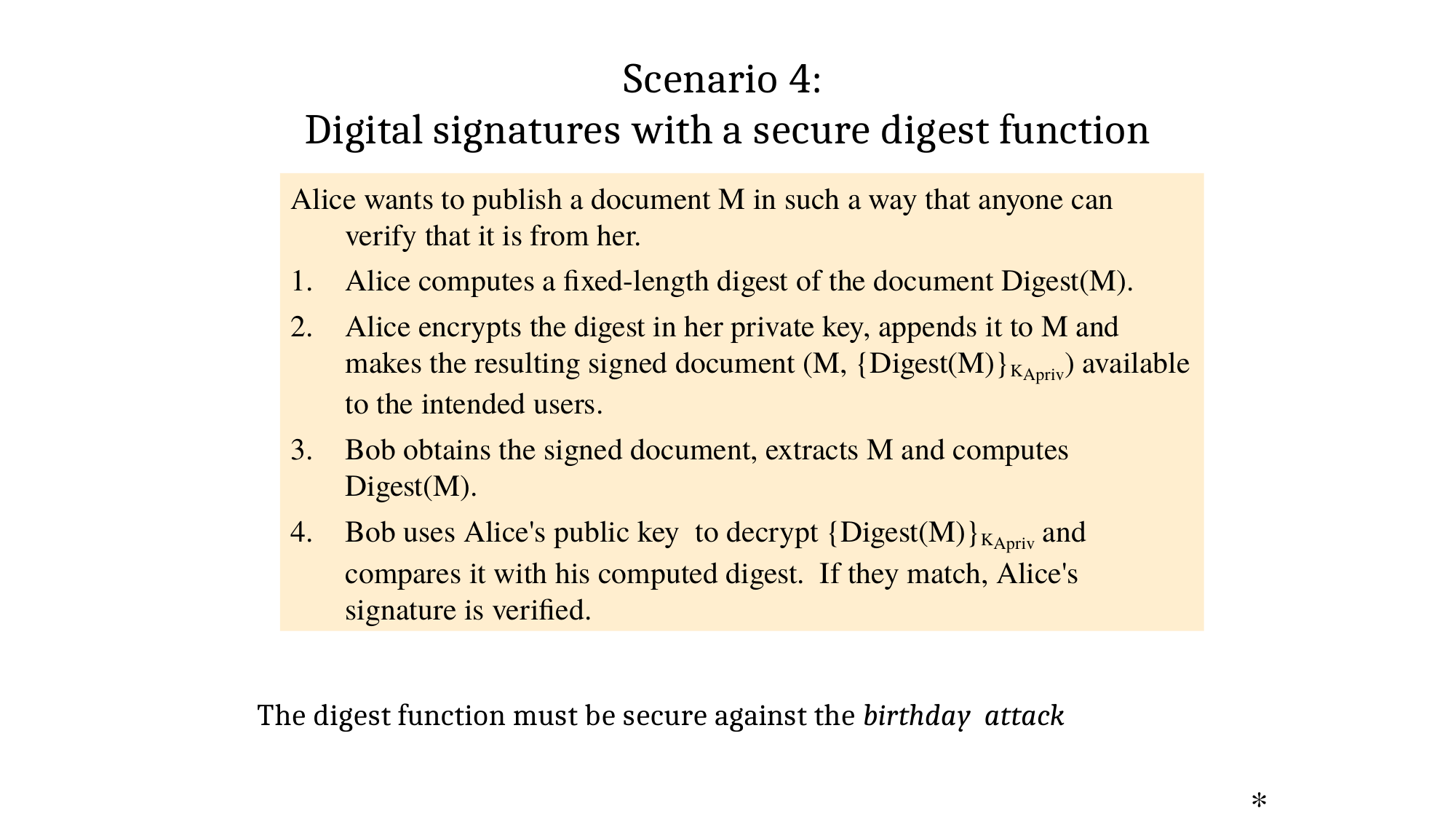

# Scenario 4: Digital signatures with a secure digest function
Alice wants to publish a document M in such a way that anyone can verify that it is from her.
Alice computes a fixed-length digest of the document Digest(M).
Alice encrypts the digest in her private key, appends it to M and makes the resulting signed document (M, {Digest(M)}KApriv) available to the intended users.
Bob obtains the signed document, extracts M and computes Digest(M).
Bob uses Alice's public key  to decrypt {Digest(M)}KApriv and compares it with his computed digest.  If they match, Alice's signature is verified.
 The digest function must be secure against the birthday  attack
*